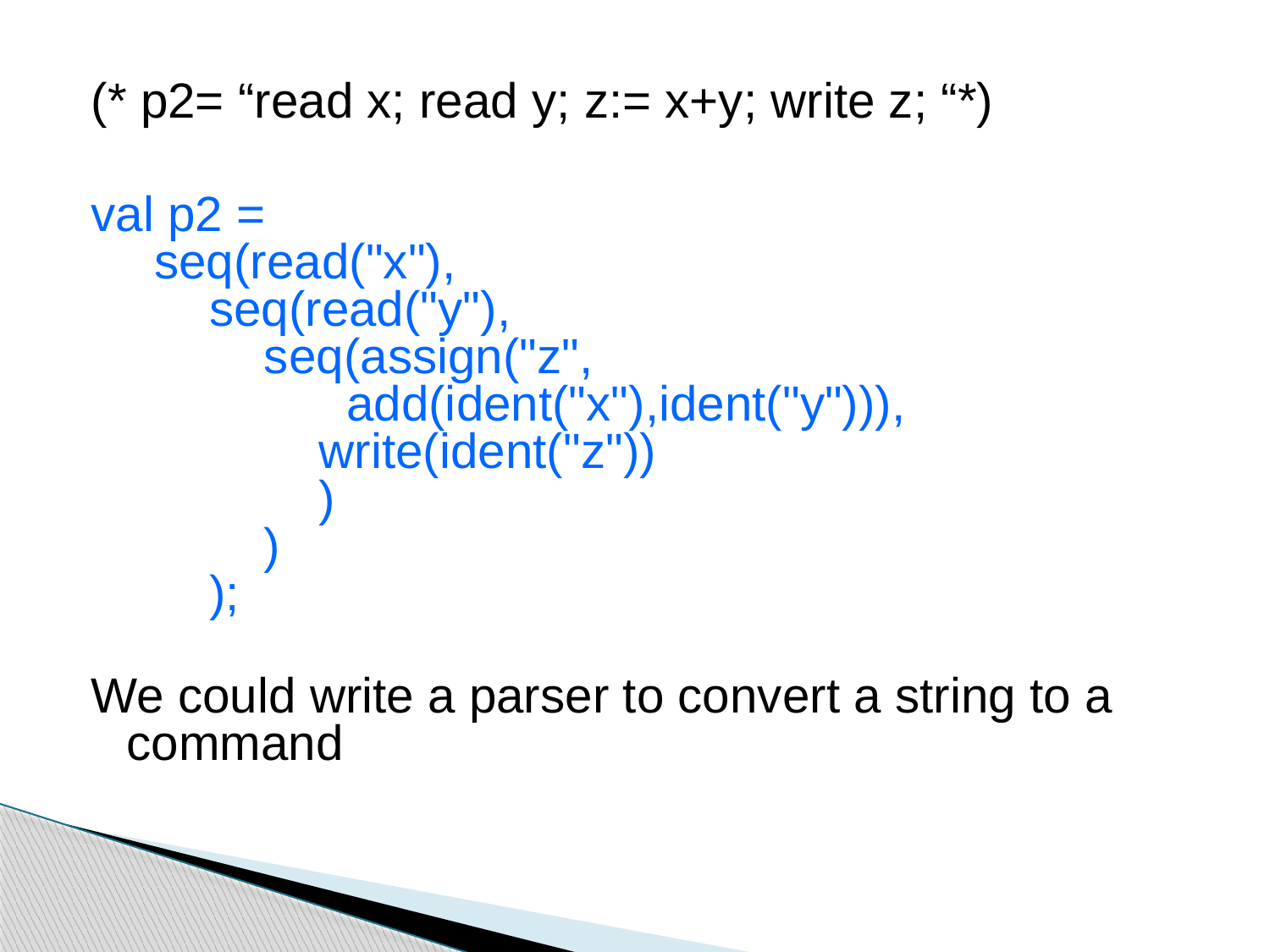

(* p2= “read x; read y; z:= x+y; write z; “*)
val p2 =
  seq(read("x"),
      seq(read("y"),
          seq(assign("z",
                add(ident("x"),ident("y"))),
              write(ident("z"))
              )
          )
      );
We could write a parser to convert a string to a command